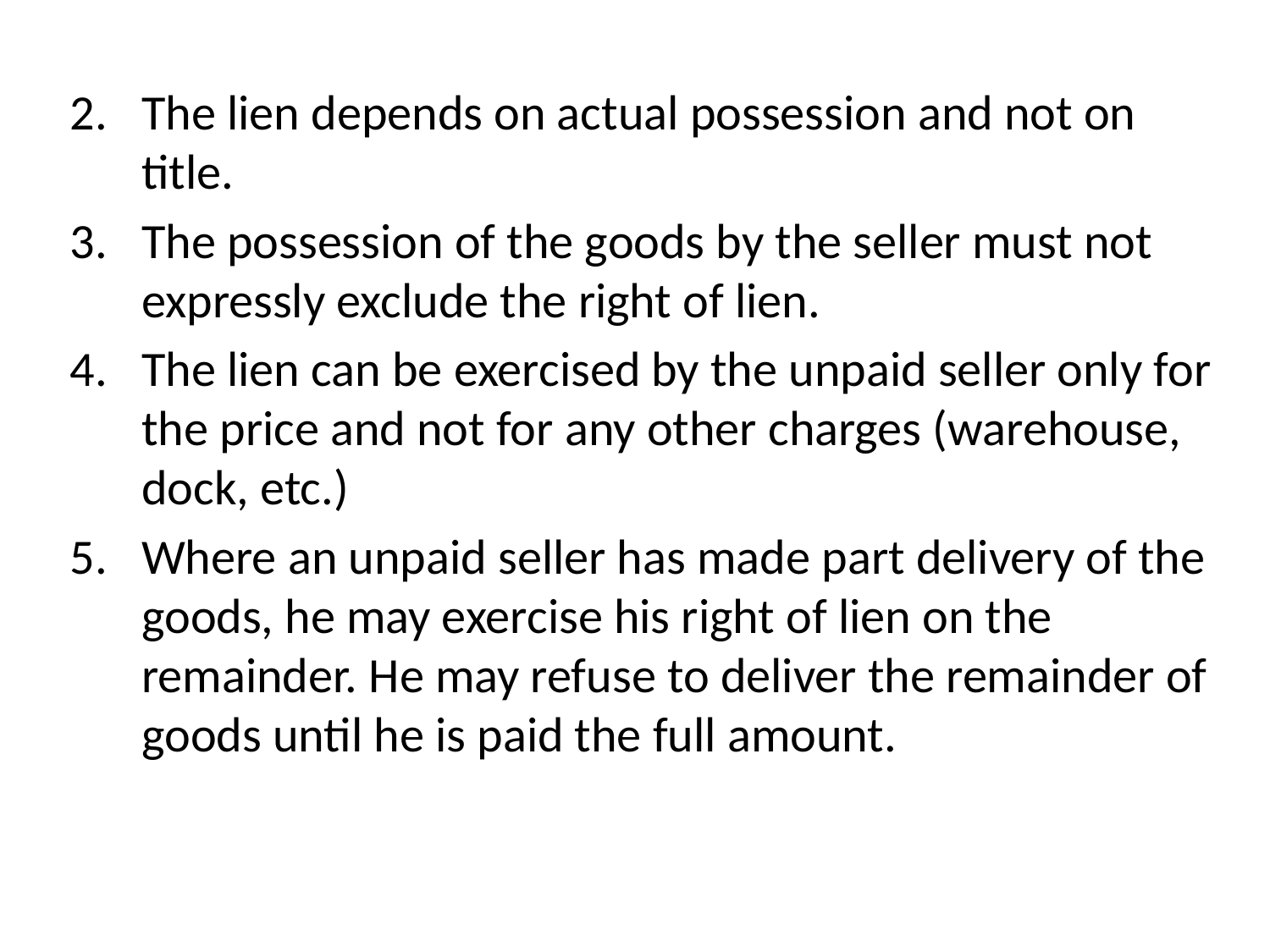

The lien depends on actual possession and not on title.
The possession of the goods by the seller must not expressly exclude the right of lien.
The lien can be exercised by the unpaid seller only for the price and not for any other charges (warehouse, dock, etc.)
Where an unpaid seller has made part delivery of the goods, he may exercise his right of lien on the remainder. He may refuse to deliver the remainder of goods until he is paid the full amount.